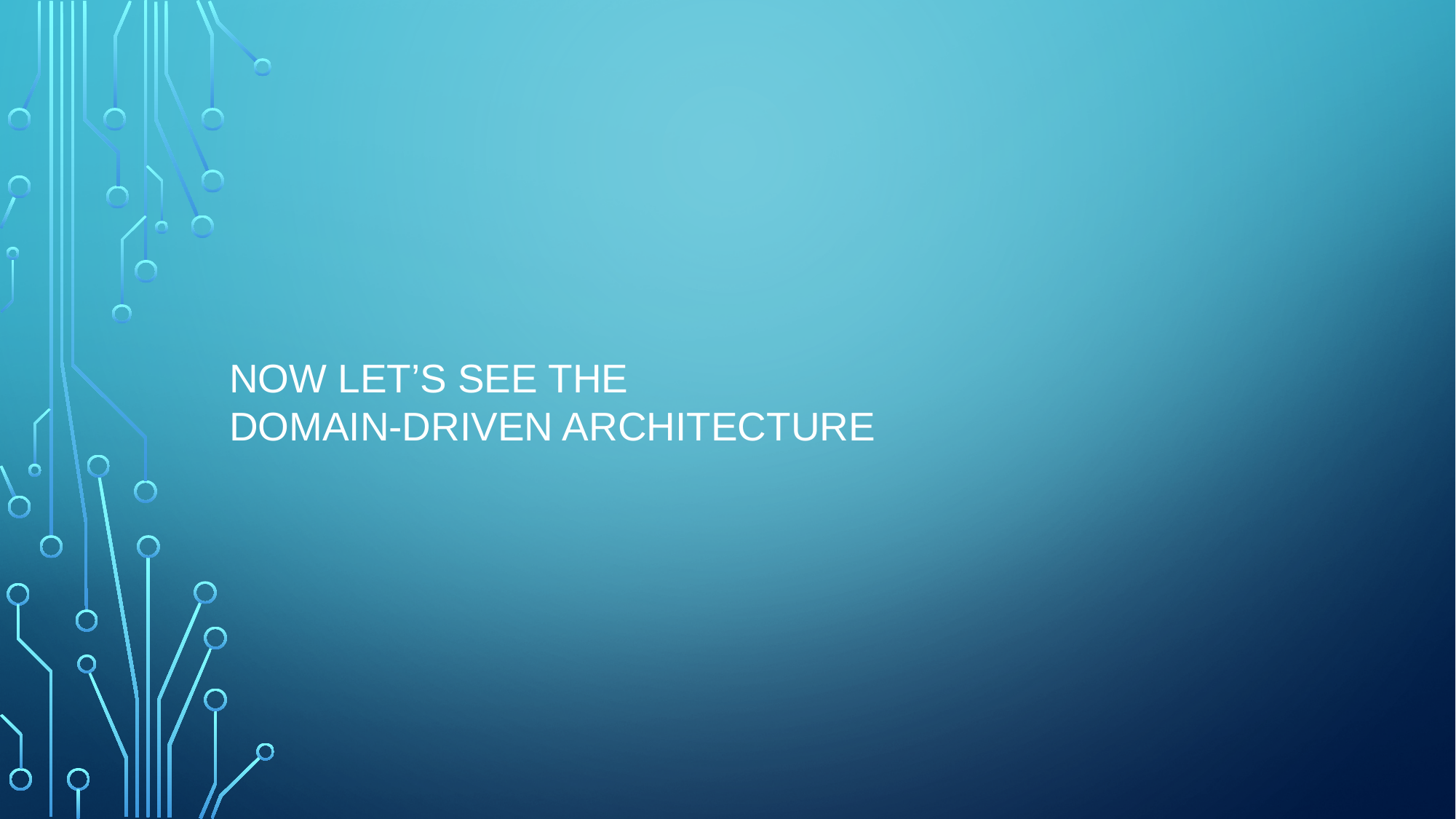

# NOW LET’s SEE THE DOMAIN-DRIVEN Architecture